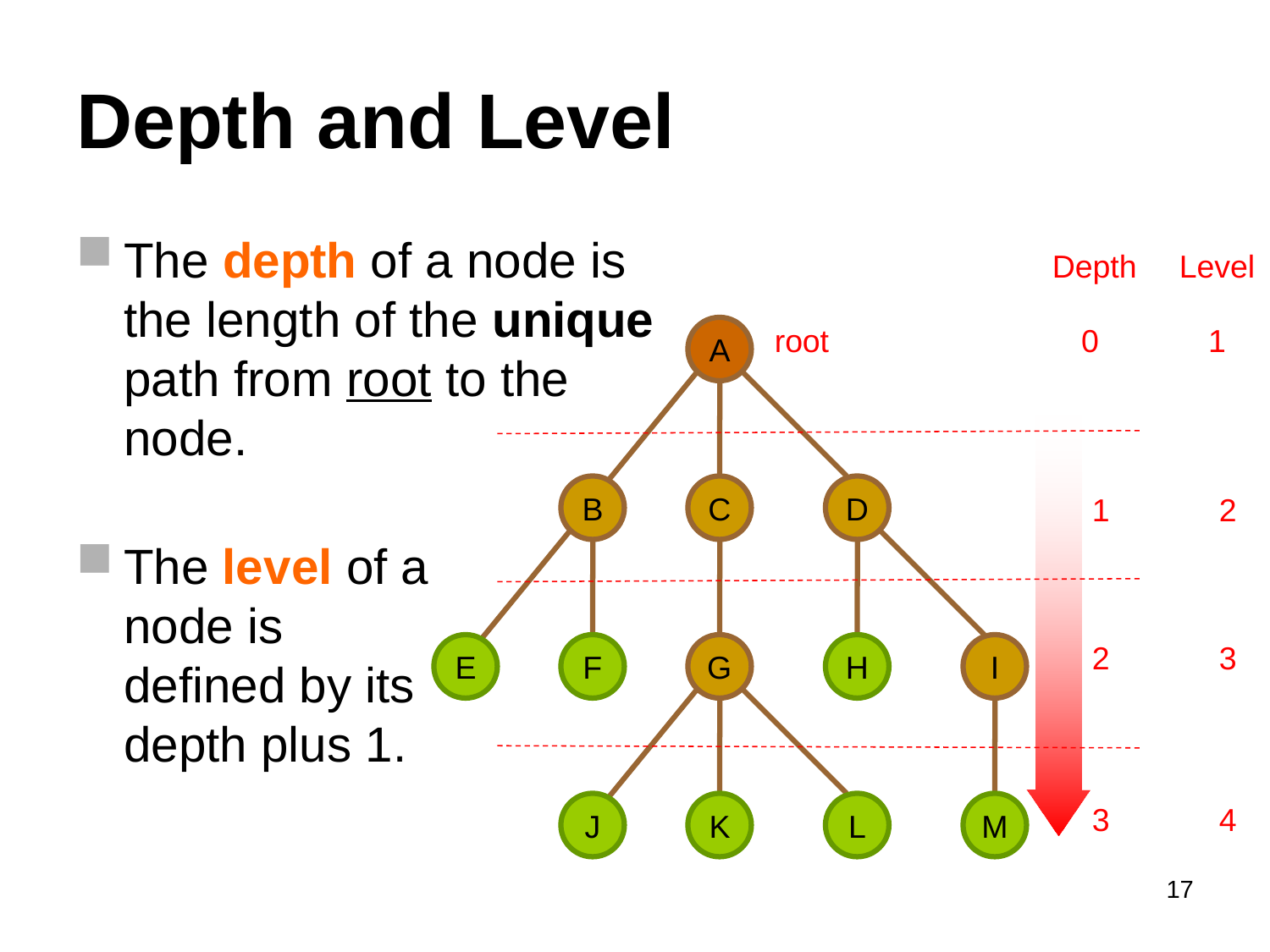

# Depth and Level
The depth of a node is the length of the unique path from root to the node.

Depth	Level
root
0	1
A

B
C
D
1	2

The level of a node is defined by its depth plus 1.

2	3
E
F
G
H
I

J
K
L
M
3	4
17